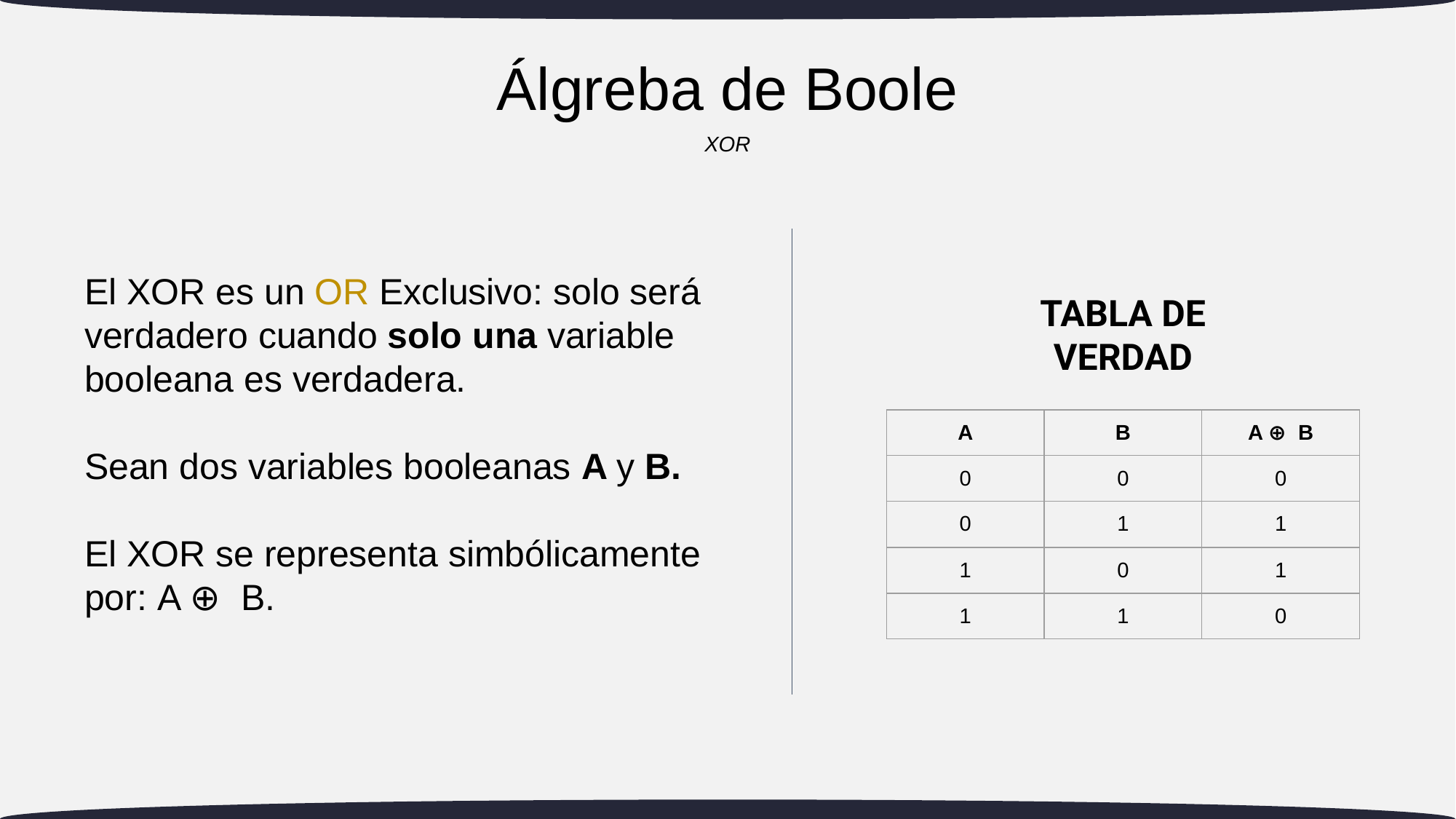

# Álgreba de Boole
XOR
El XOR es un OR Exclusivo: solo será verdadero cuando solo una variable booleana es verdadera.

Sean dos variables booleanas A y B.

El XOR se representa simbólicamente por: A ⊕  B.
TABLA DE VERDAD
| A | B | A ⊕ B |
| --- | --- | --- |
| 0 | 0 | 0 |
| 0 | 1 | 1 |
| 1 | 0 | 1 |
| 1 | 1 | 0 |